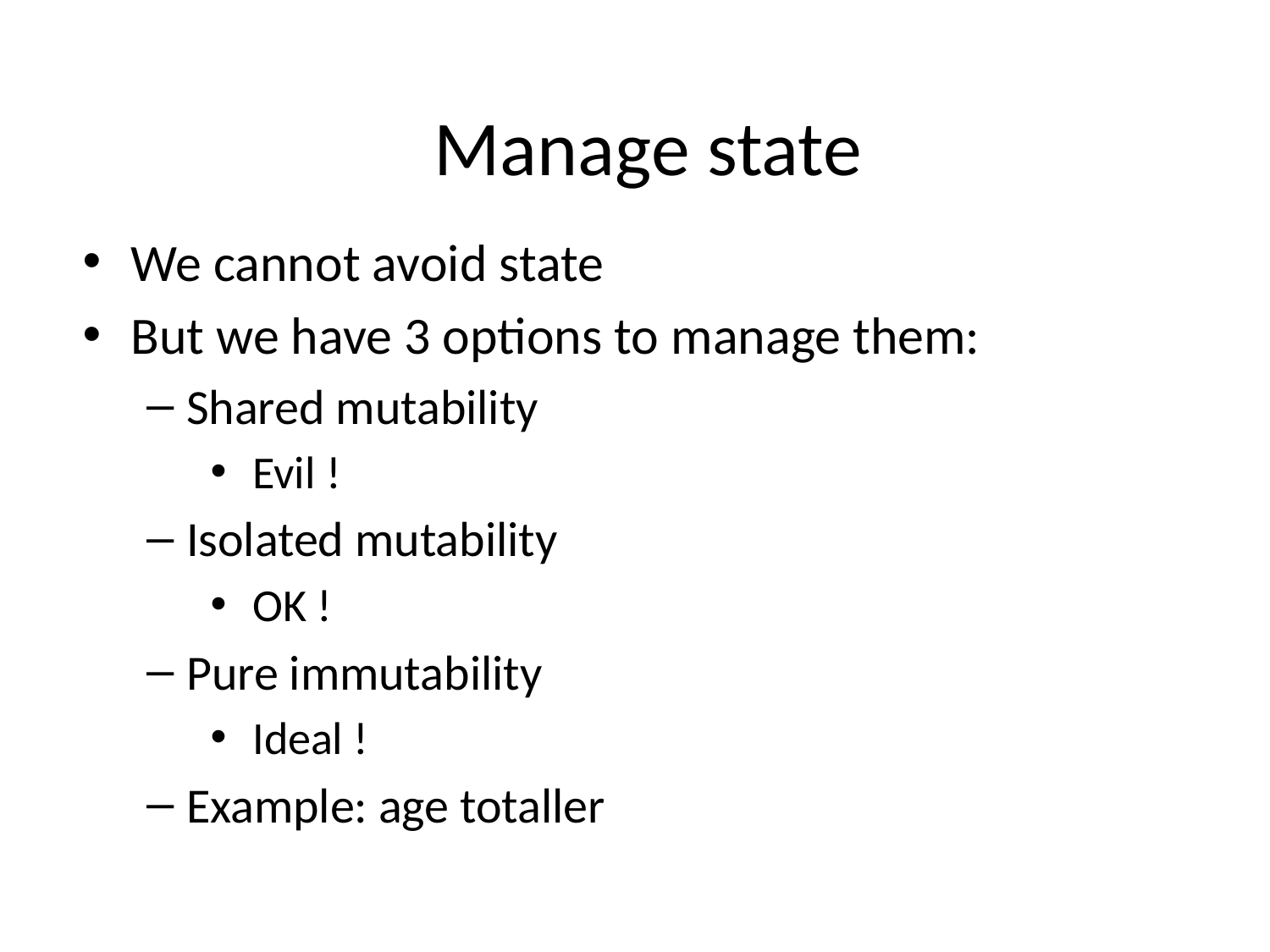

# Manage state
We cannot avoid state
But we have 3 options to manage them:
Shared mutability
 Evil !
Isolated mutability
 OK !
Pure immutability
 Ideal !
Example: age totaller